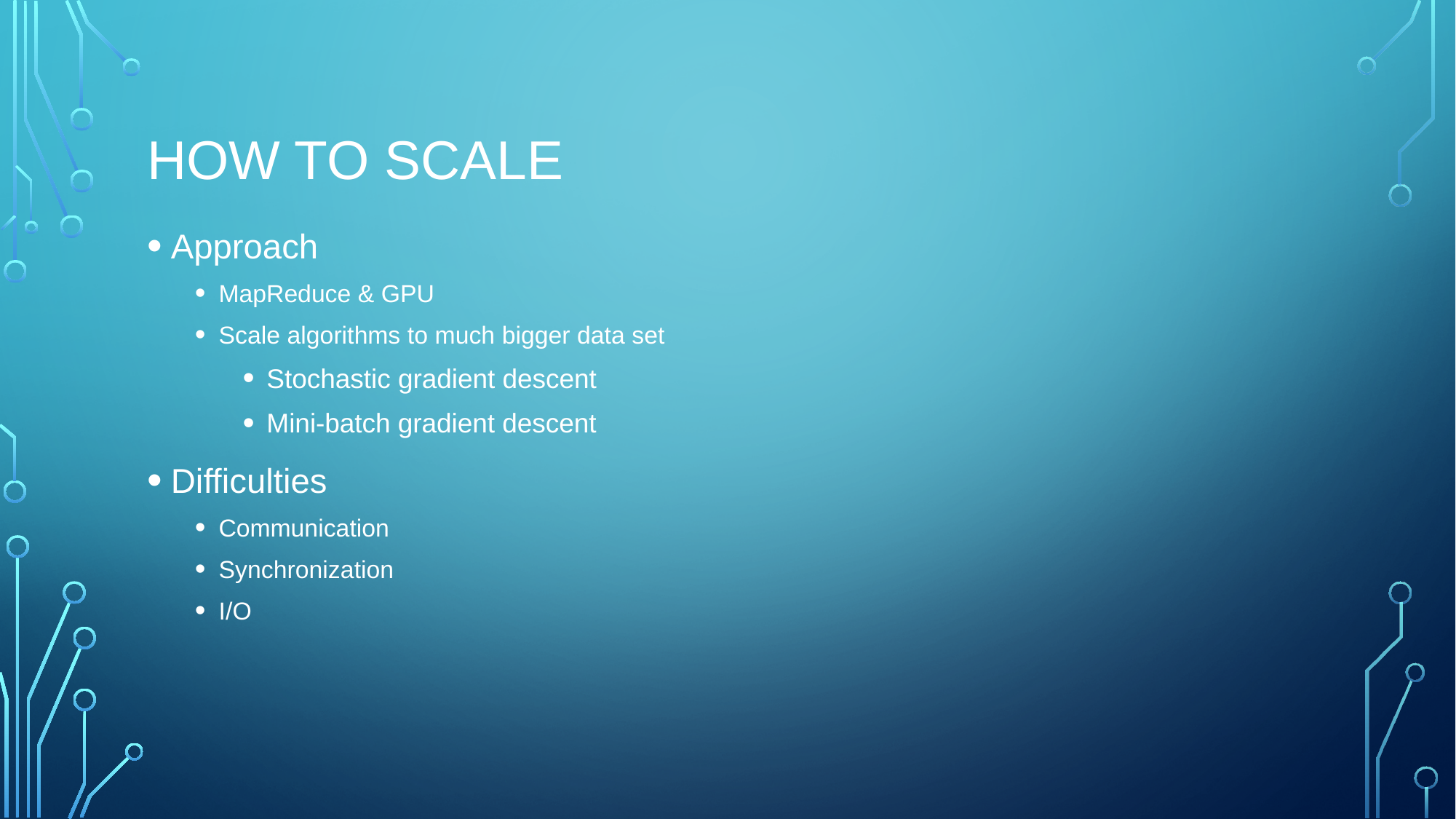

# How to scale
Approach
MapReduce & GPU
Scale algorithms to much bigger data set
Stochastic gradient descent
Mini-batch gradient descent
Difficulties
Communication
Synchronization
I/O